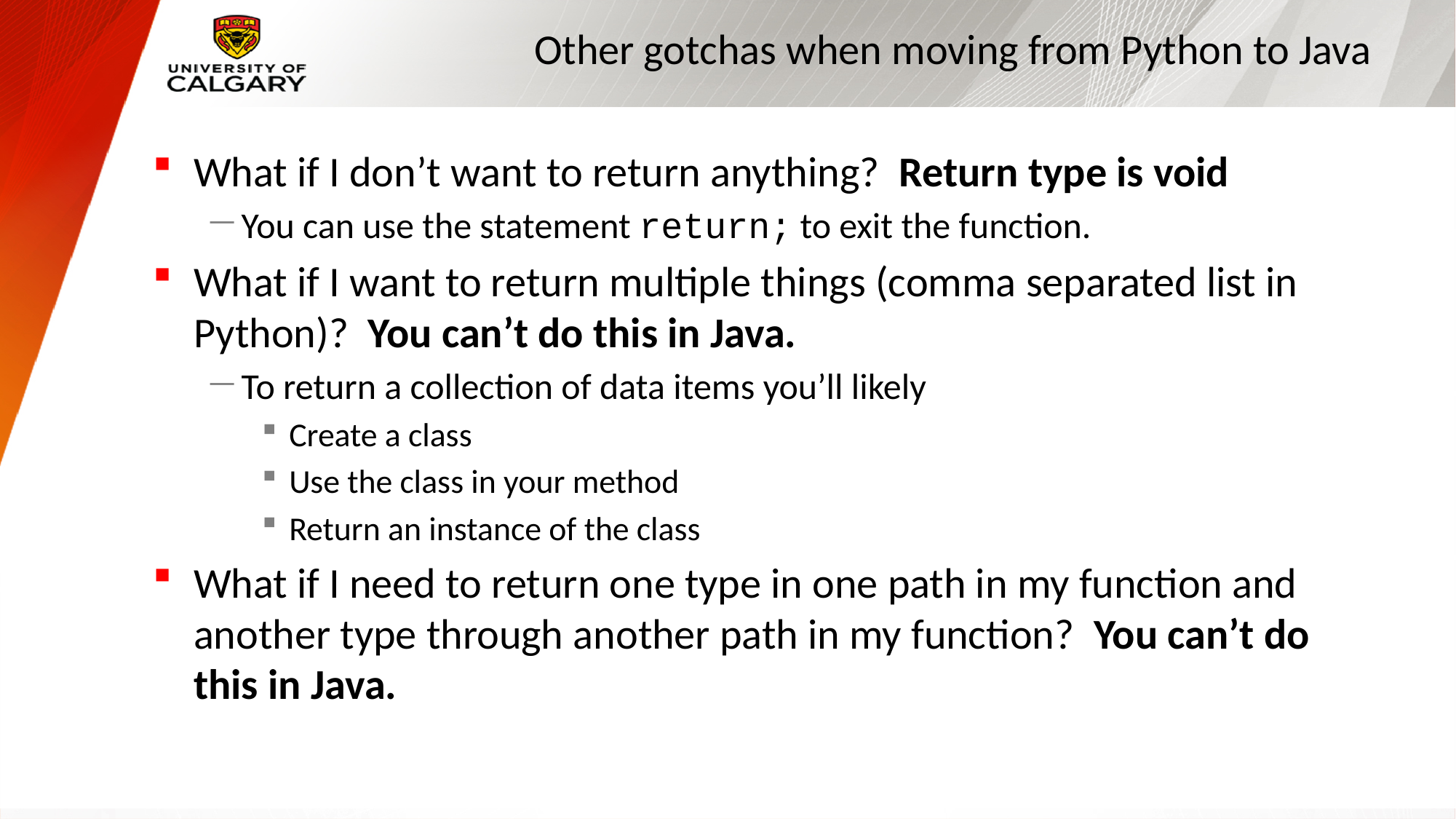

# Other gotchas when moving from Python to Java
What if I don’t want to return anything?  Return type is void
You can use the statement return; to exit the function.
What if I want to return multiple things (comma separated list in Python)?  You can’t do this in Java.
To return a collection of data items you’ll likely
Create a class
Use the class in your method
Return an instance of the class
What if I need to return one type in one path in my function and another type through another path in my function?  You can’t do this in Java.